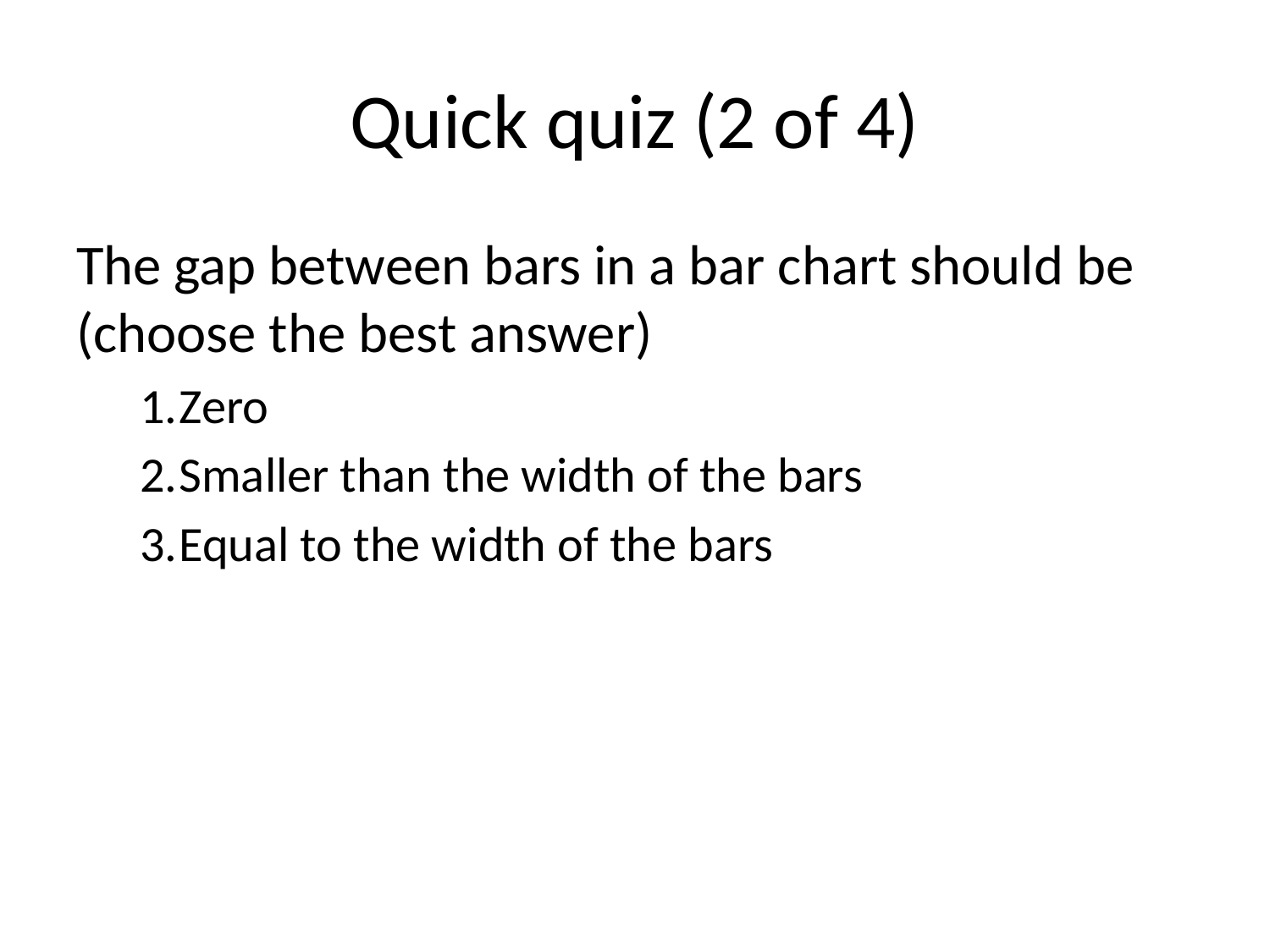

# Quick quiz (2 of 4)
The gap between bars in a bar chart should be (choose the best answer)
Zero
Smaller than the width of the bars
Equal to the width of the bars